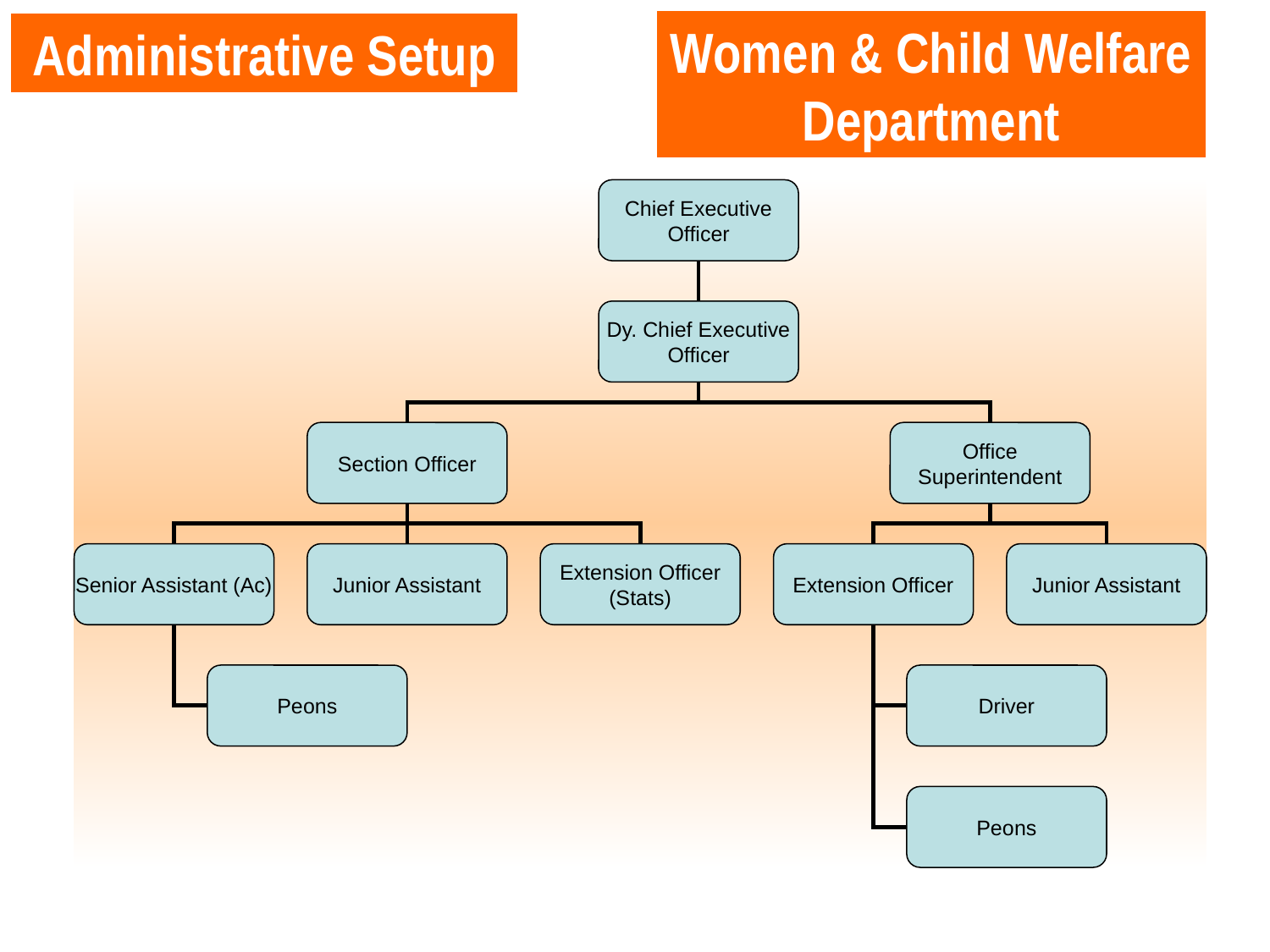

Women & Child Welfare Department
Administrative Setup

Chief Executive Officer
Dy. Chief Executive Officer
Section Officer
Office Superintendent
Senior Assistant (Ac)
Junior Assistant
Extension Officer (Stats)
Extension Officer
Junior Assistant
Peons
Driver
Peons